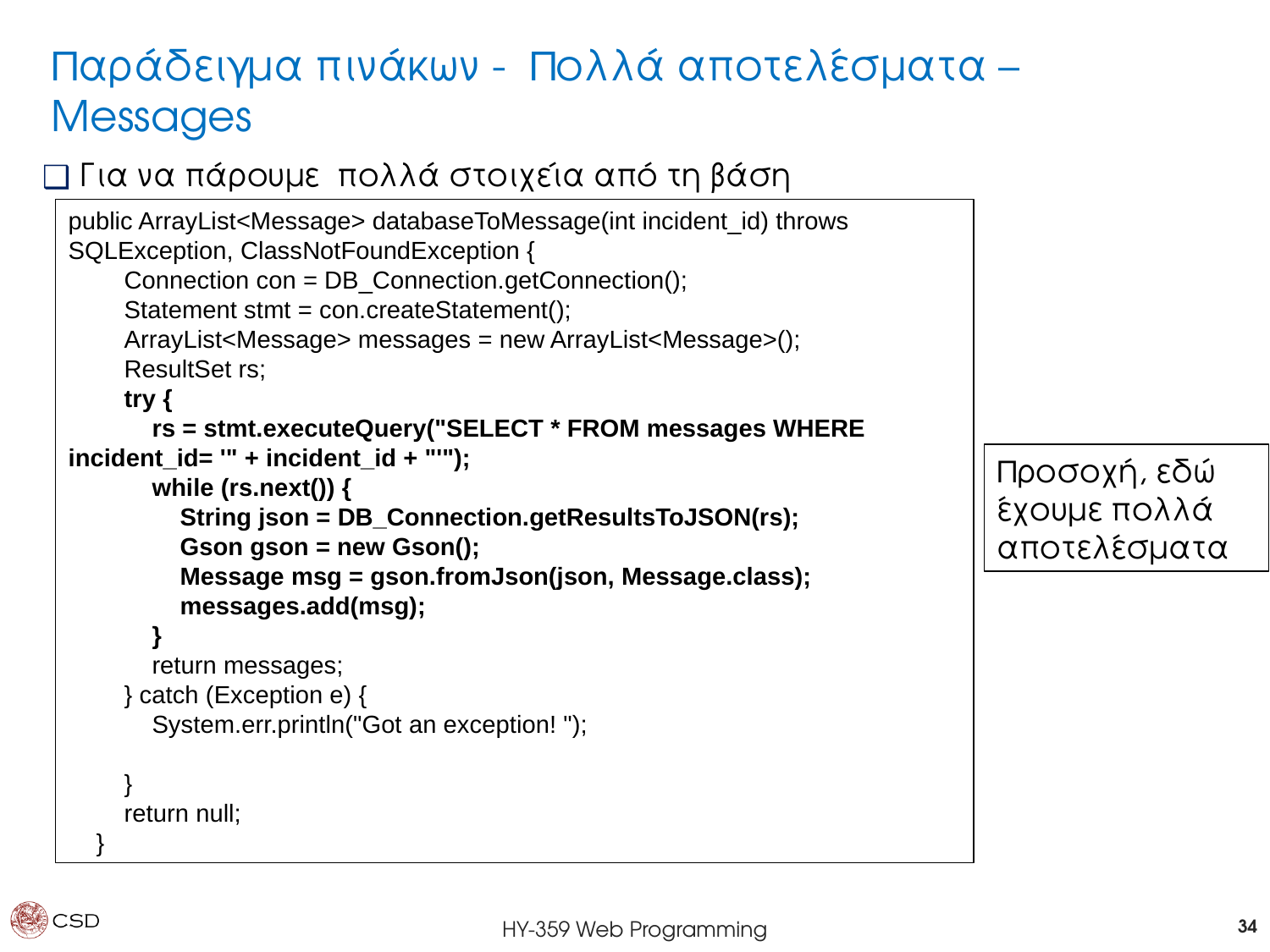

Παράδειγμα πινάκων -  Πολλά αποτελέσματα – Messages
Για να πάρουμε  πολλά στοιχεία από τη βάση
public ArrayList<Message> databaseToMessage(int incident_id) throws SQLException, ClassNotFoundException {
        Connection con = DB_Connection.getConnection();
        Statement stmt = con.createStatement();
        ArrayList<Message> messages = new ArrayList<Message>();
        ResultSet rs;
        try {
            rs = stmt.executeQuery("SELECT * FROM messages WHERE incident_id= '" + incident_id + "'");
            while (rs.next()) {
                String json = DB_Connection.getResultsToJSON(rs);
                Gson gson = new Gson();
                Message msg = gson.fromJson(json, Message.class);
                messages.add(msg);
            }
            return messages;
        } catch (Exception e) {
            System.err.println("Got an exception! ");

        }
        return null;
    }
Προσοχή, εδώ έχουμε πολλά αποτελέσματα
34